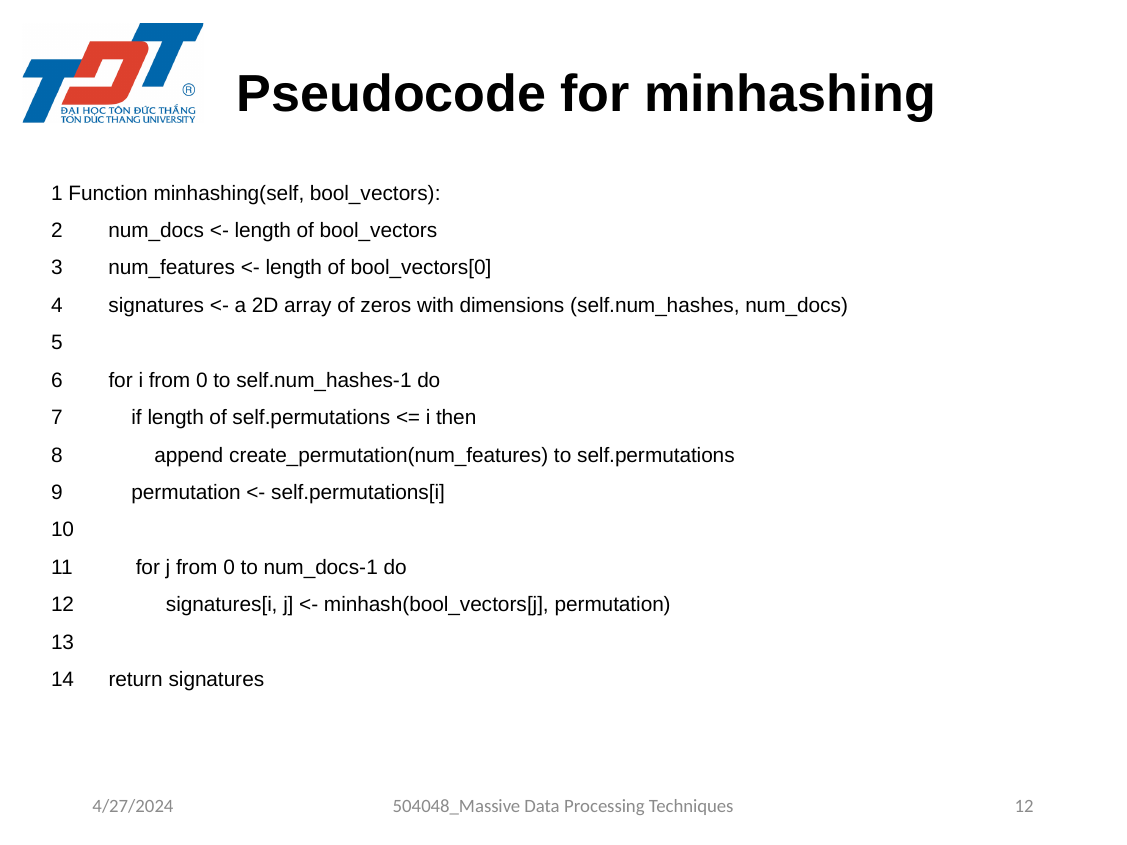

Pseudocode for minhashing
1 Function minhashing(self, bool_vectors):
2        num_docs <- length of bool_vectors
3        num_features <- length of bool_vectors[0]
4        signatures <- a 2D array of zeros with dimensions (self.num_hashes, num_docs)
5
6        for i from 0 to self.num_hashes-1 do
7            if length of self.permutations <= i then
8                append create_permutation(num_features) to self.permutations
9            permutation <- self.permutations[i]
10
11           for j from 0 to num_docs-1 do
12                signatures[i, j] <- minhash(bool_vectors[j], permutation)
13
14      return signatures
4/27/2024
504048_Massive Data Processing Techniques
12